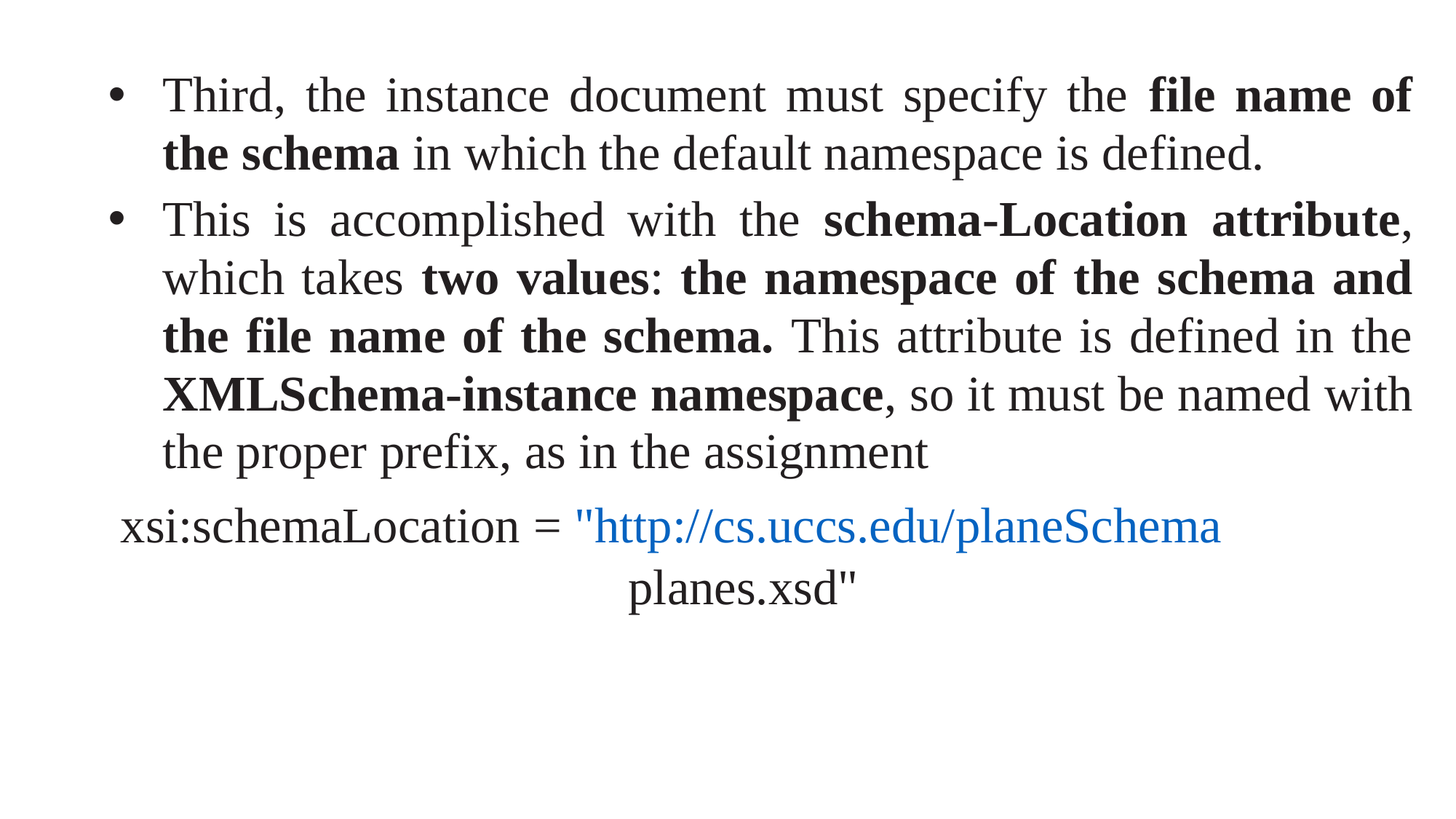

Third, the instance document must specify the file name of the schema in which the default namespace is defined.
This is accomplished with the schema-Location attribute, which takes two values: the namespace of the schema and the file name of the schema. This attribute is defined in the XMLSchema-instance namespace, so it must be named with the proper prefix, as in the assignment
 xsi:schemaLocation = "http://cs.uccs.edu/planeSchema
planes.xsd"